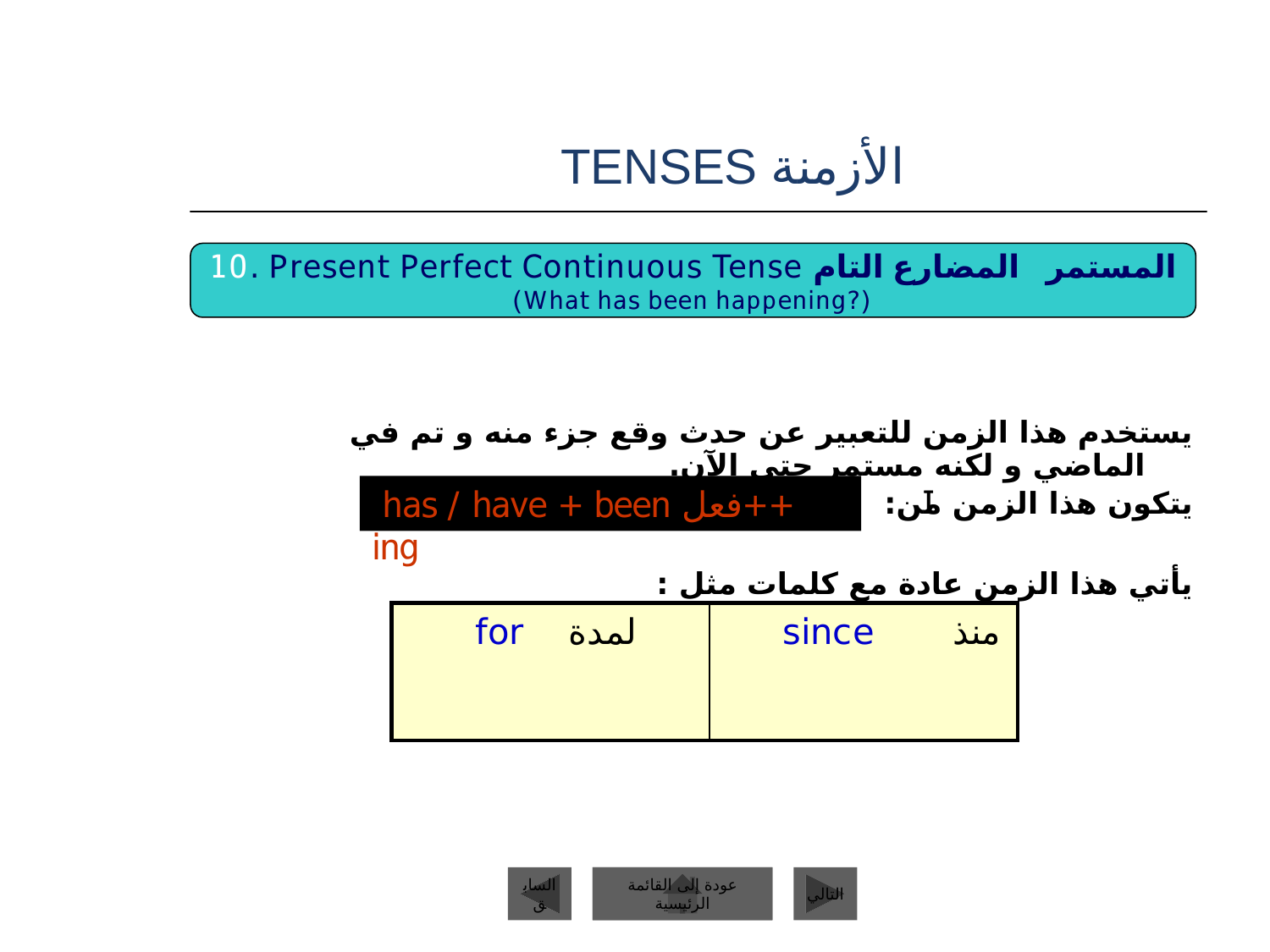

# الأزمنة TENSES
10. Present Perfect Continuous Tense المستمر   المضارع التام
(What has been happening?)
يستخدم هذا الزمن للتعبير عن حدث وقع جزء منه و تم في الماضي و لكنه مستمر حتى الآن.
يتكون هذا الزمن من:

يأتي هذا الزمن عادة مع كلمات مثل :

 has / have + been فعل++ ing

I
I
لمدة    for
منذ       since

السابق
عودة إلى القائمة الرئيسية
التالي
عودة إلى القائمة الرئيسية